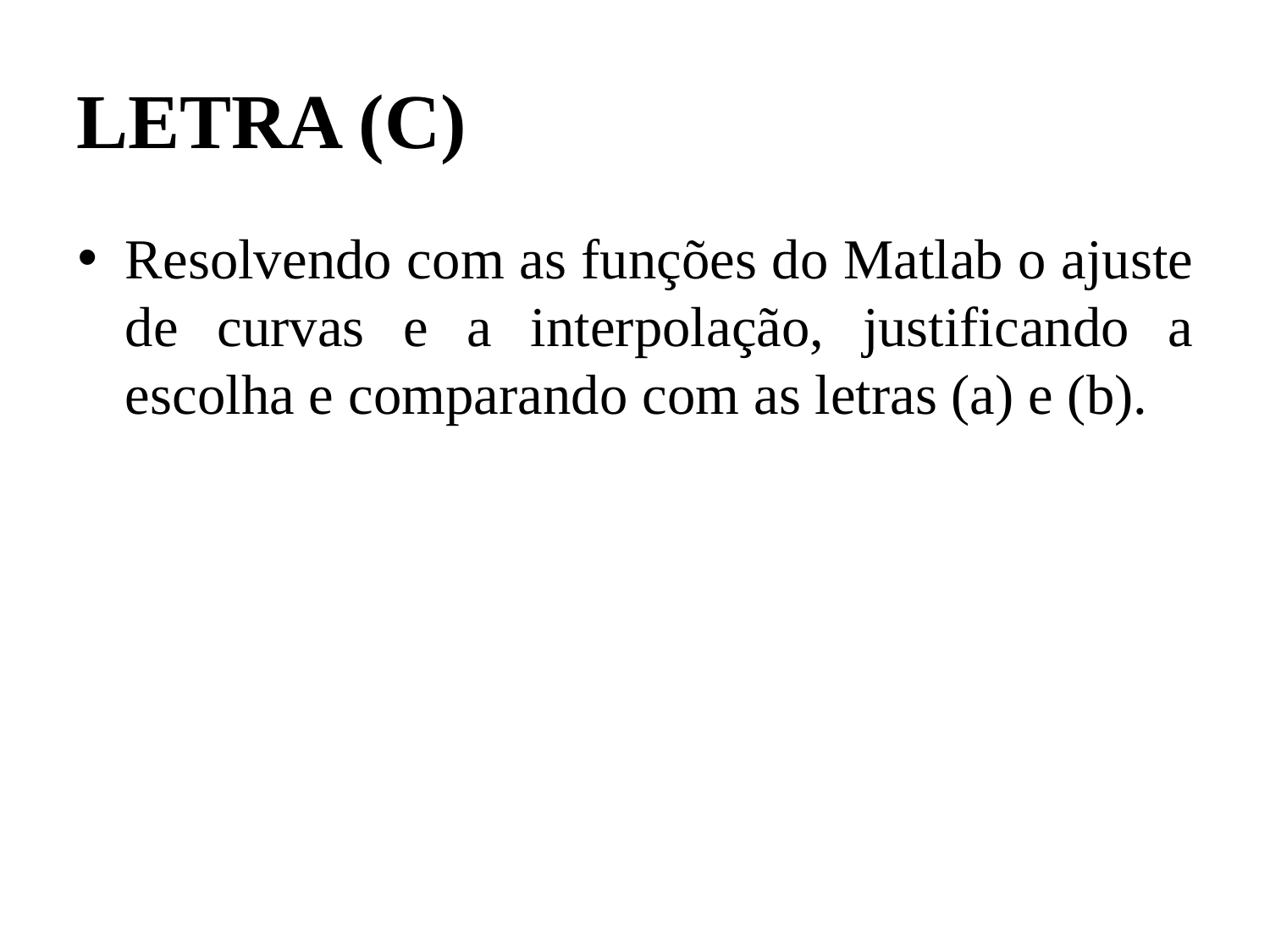

# LETRA (C)
Resolvendo com as funções do Matlab o ajuste de curvas e a interpolação, justificando a escolha e comparando com as letras (a) e (b).